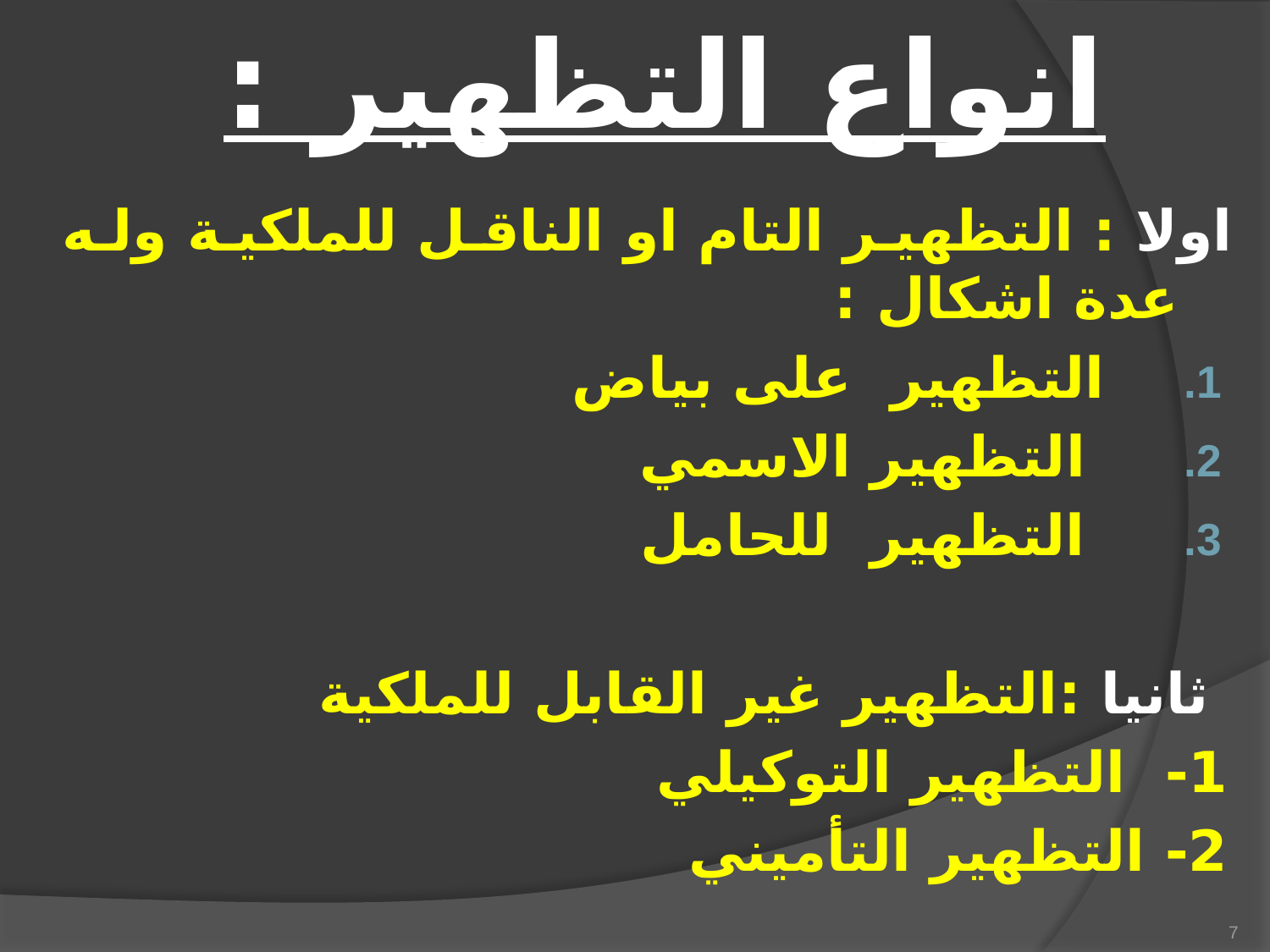

# انواع التظهير :
اولا : التظهير التام او الناقل للملكية وله عدة اشكال :
 التظهير  على بياض
  التظهير الاسمي
  التظهير  للحامل

 ثانيا :التظهير غير القابل للملكية
1-  التظهير التوكيلي
2- التظهير التأميني

7